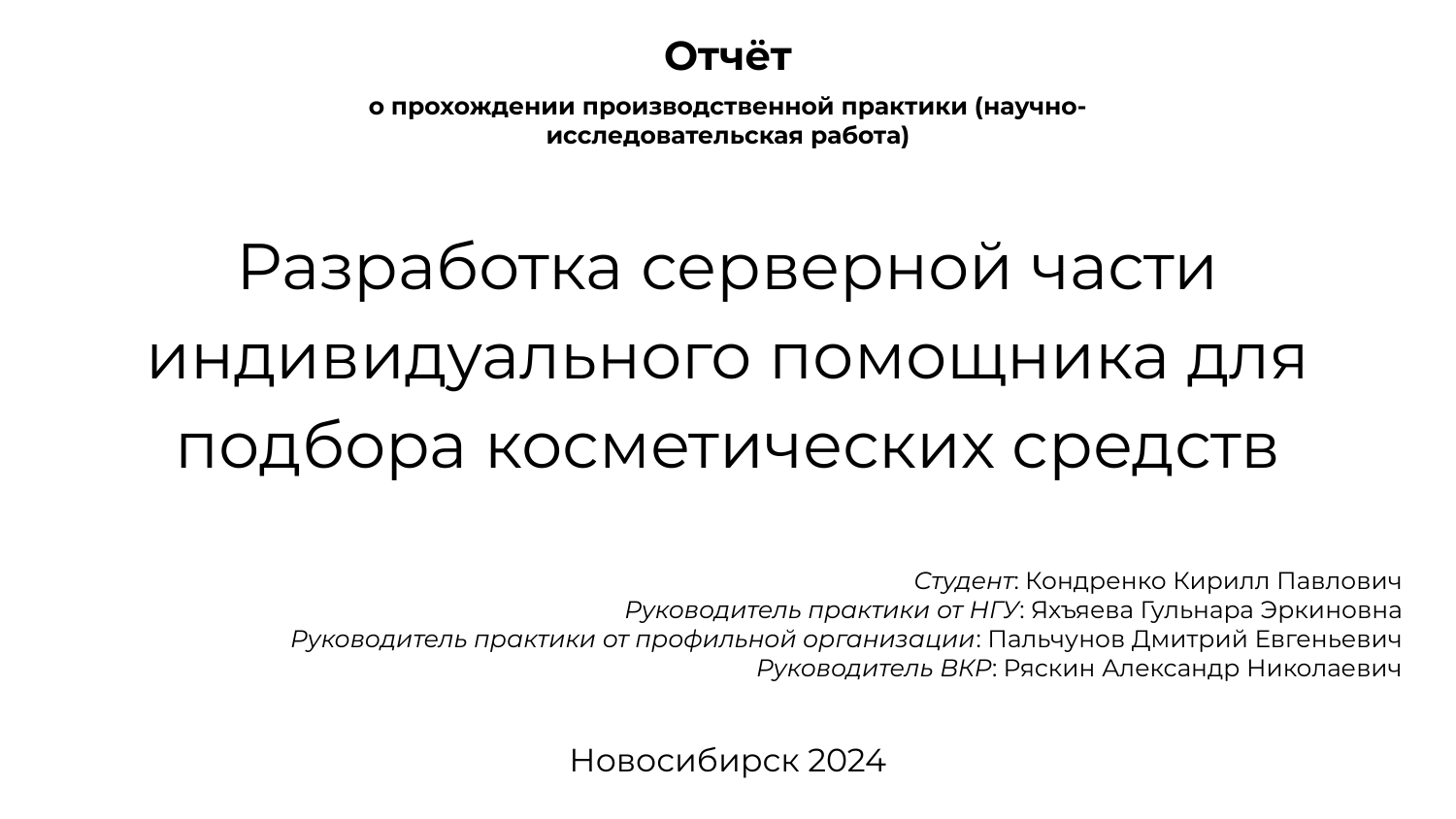

Отчёт
о прохождении производственной практики (научно-исследовательская работа)
Разработка серверной части индивидуального помощника для подбора косметических средств
Студент: Кондренко Кирилл Павлович
Руководитель практики от НГУ: Яхъяева Гульнара Эркиновна
Руководитель практики от профильной организации: Пальчунов Дмитрий Евгеньевич
Руководитель ВКР: Ряскин Александр Николаевич
Новосибирск 2024